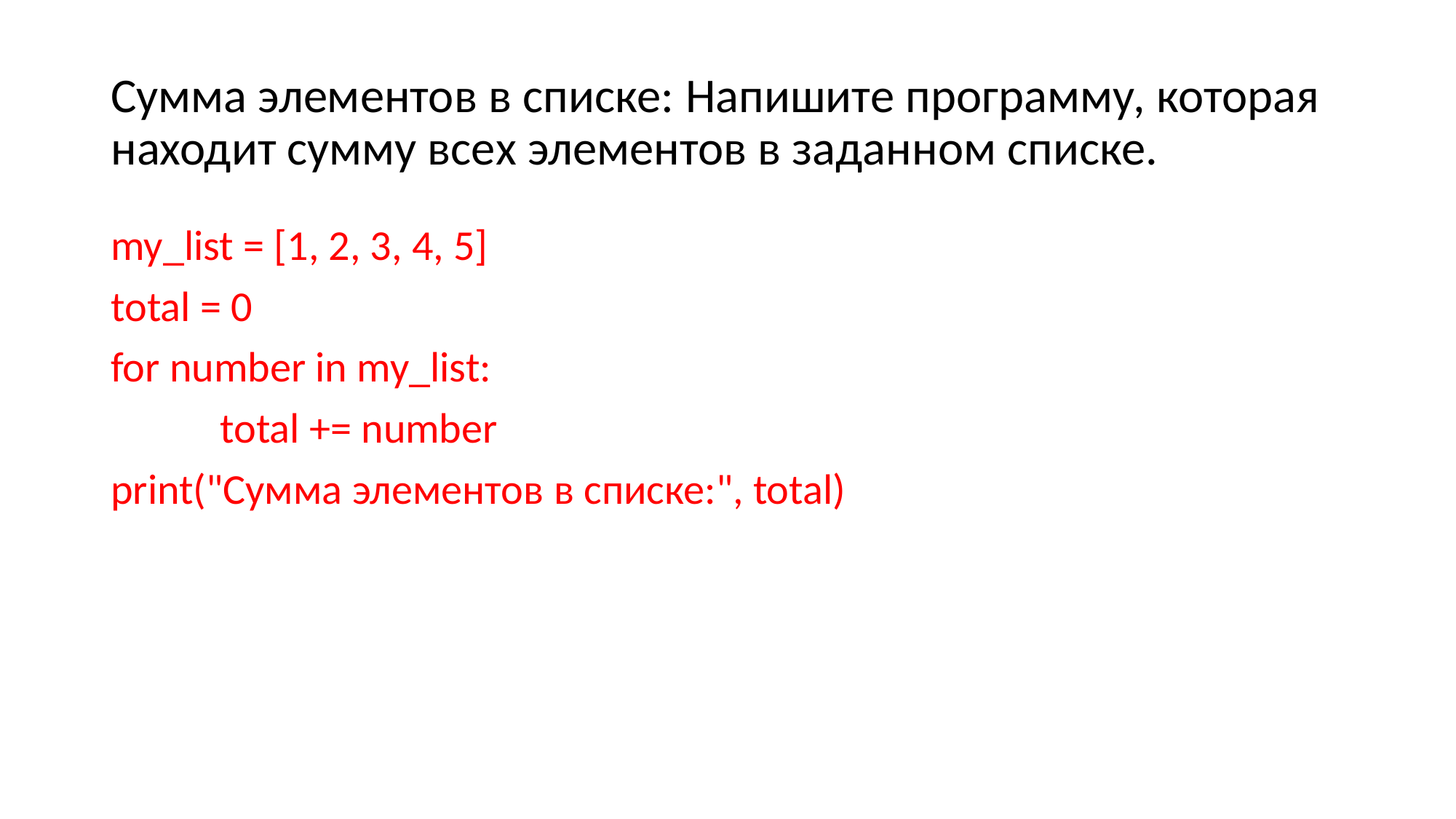

# Сумма элементов в списке: Напишите программу, которая находит сумму всех элементов в заданном списке.
my_list = [1, 2, 3, 4, 5]
total = 0
for number in my_list:
	total += number
print("Сумма элементов в списке:", total)